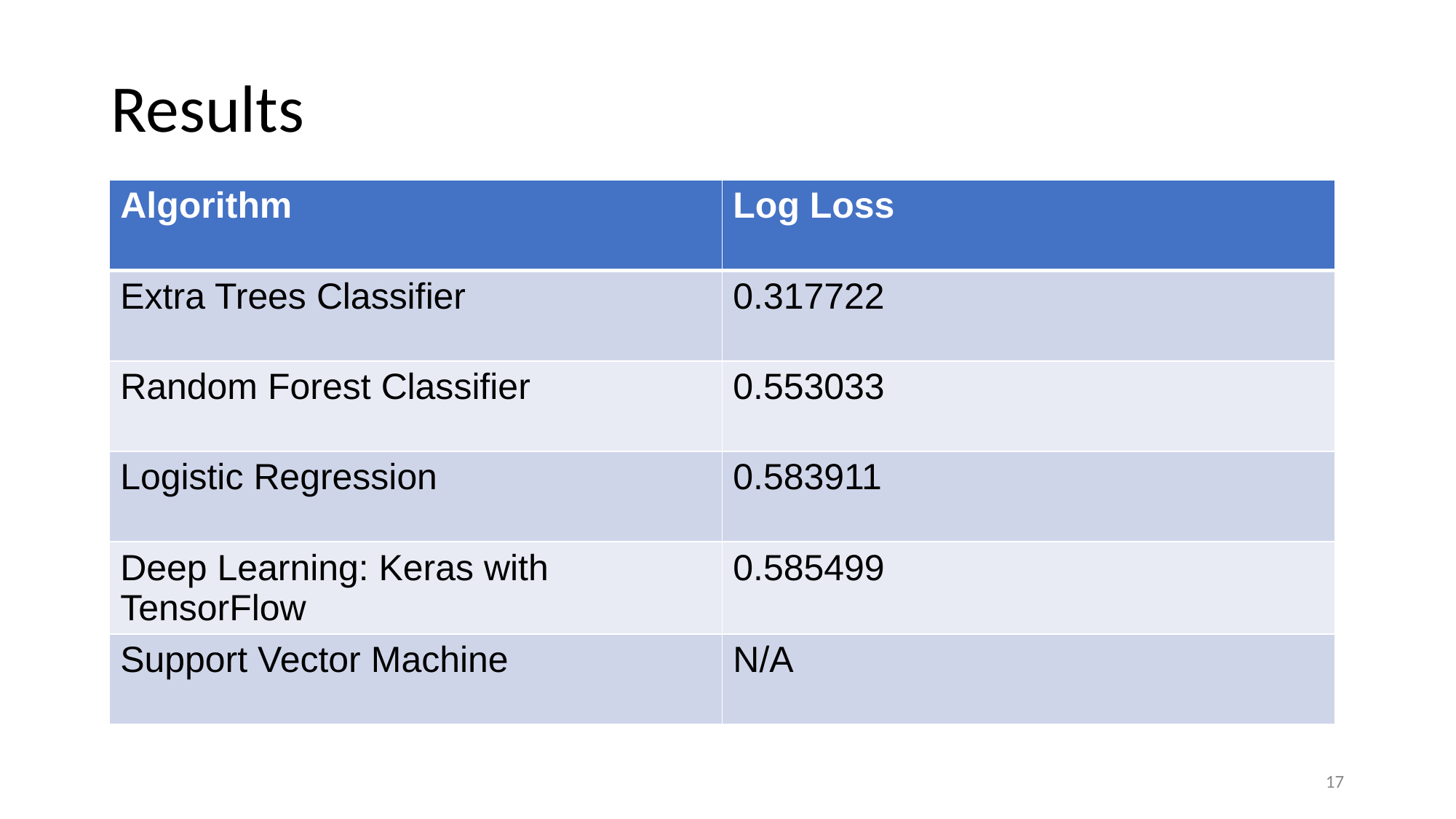

# Results
| Algorithm | Log Loss |
| --- | --- |
| Extra Trees Classifier | 0.317722 |
| Random Forest Classifier | 0.553033 |
| Logistic Regression | 0.583911 |
| Deep Learning: Keras with TensorFlow | 0.585499 |
| Support Vector Machine | N/A |
17